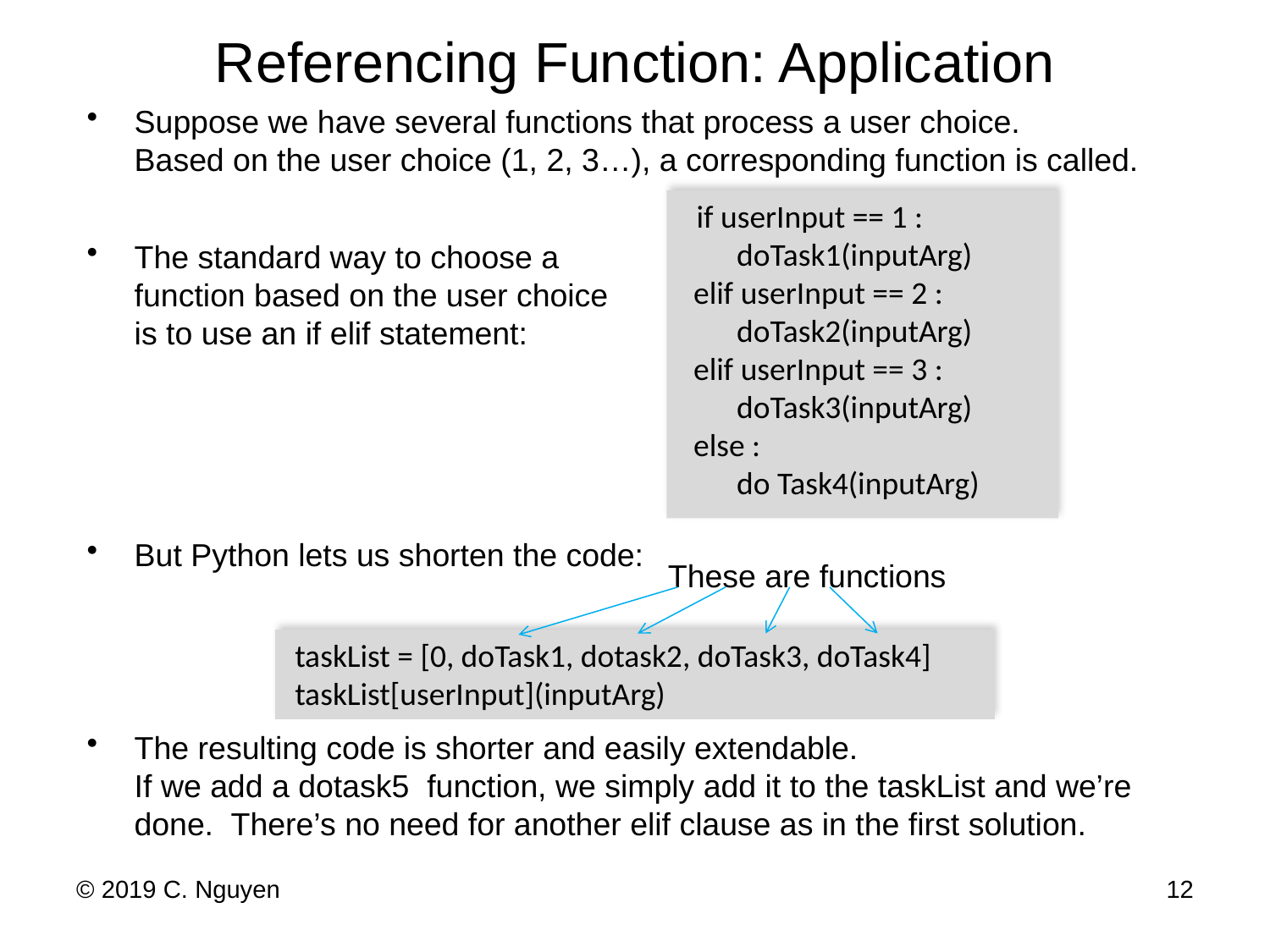

# Referencing Function: Application
Suppose we have several functions that process a user choice.
Based on the user choice (1, 2, 3…), a corresponding function is called.

The standard way to choose a
function based on the user choice
is to use an if elif statement:

But Python lets us shorten the code:

The resulting code is shorter and easily extendable.
If we add a dotask5  function, we simply add it to the taskList and we’re done. There’s no need for another elif clause as in the first solution.
 if userInput == 1 :
        doTask1(inputArg)
  elif userInput == 2 :
        doTask2(inputArg)
  elif userInput == 3 :
        doTask3(inputArg)
  else :
        do Task4(inputArg)
These are functions
 taskList = [0, doTask1, dotask2, doTask3, doTask4]
 taskList[userInput](inputArg)

© 2019 C. Nguyen
12